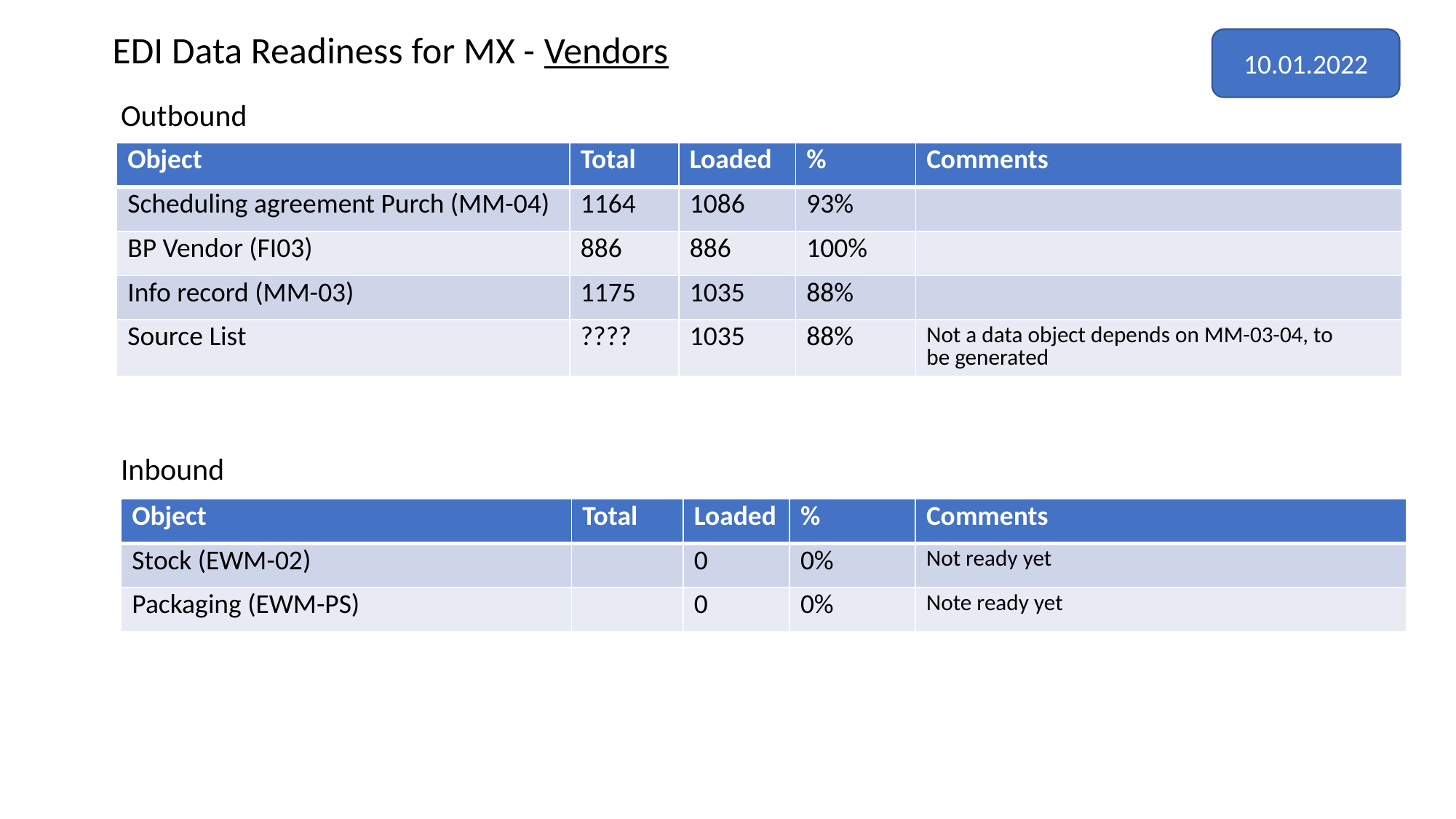

EDI Data Readiness for MX - Vendors
10.01.2022
Outbound
| Object | Total | Loaded | % | Comments |
| --- | --- | --- | --- | --- |
| Scheduling agreement Purch (MM-04) | 1164 | 1086 | 93% |  |
| BP Vendor (FI03) | 886 | 886 | 100% |  |
| Info record (MM-03) | 1175 | 1035 | 88% |  |
| Source List | ???? | 1035 | 88% | Not a data object depends on MM-03-04, to be generated |
Inbound
| Object | Total | Loaded | % | Comments |
| --- | --- | --- | --- | --- |
| Stock (EWM-02) |  | 0 | 0% | Not ready yet |
| Packaging (EWM-PS) |  | 0 | 0% | Note ready yet |